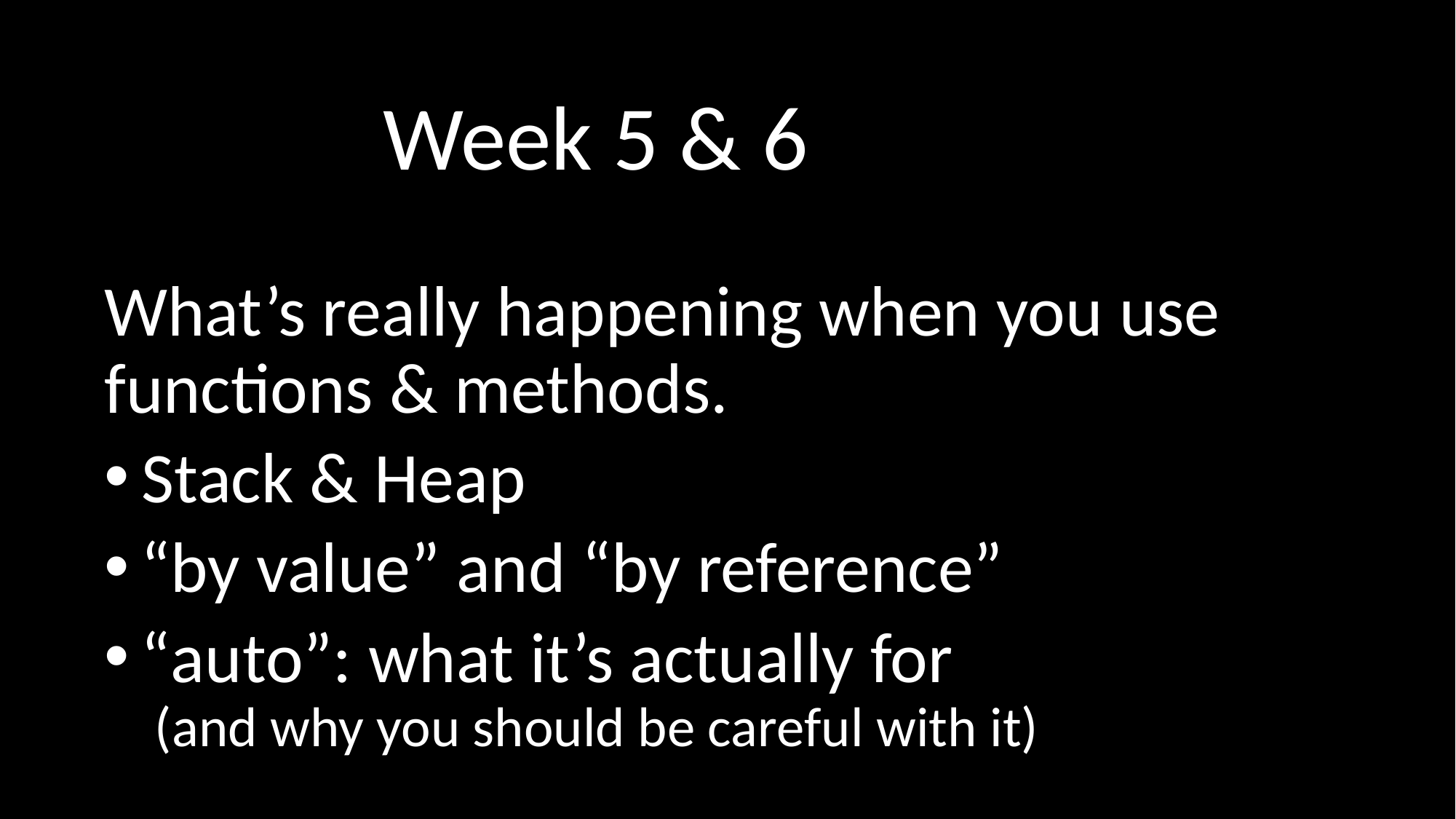

# Week 5 & 6
What’s really happening when you use functions & methods.
 Stack & Heap
 “by value” and “by reference”
 “auto”: what it’s actually for
    (and why you should be careful with it)